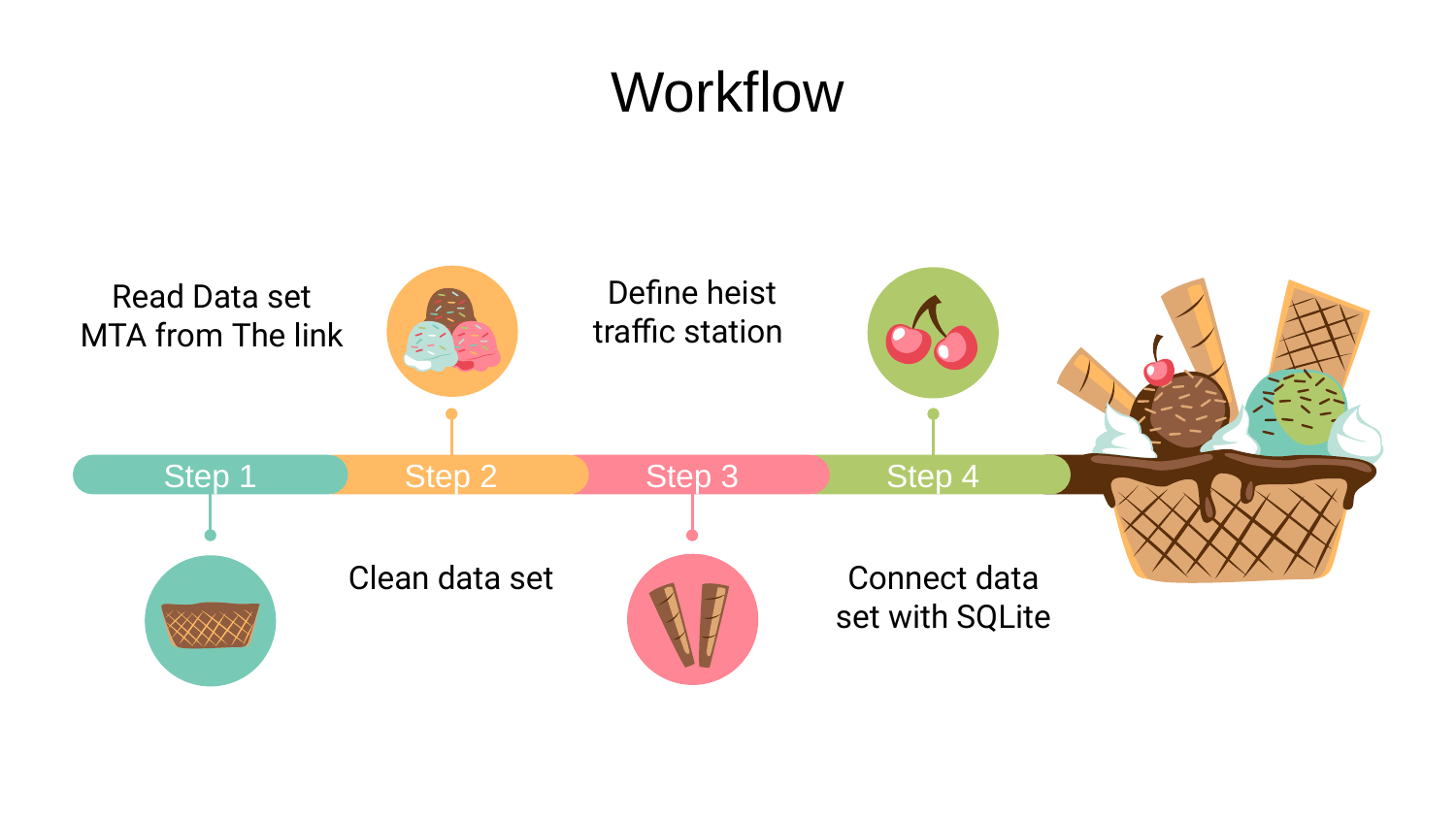

# Workflow
Define heist traffic station
Step 3
Read Data set MTA from The link
Step 1

Step 2
Clean data set
Step 4
Connect data set with SQLite